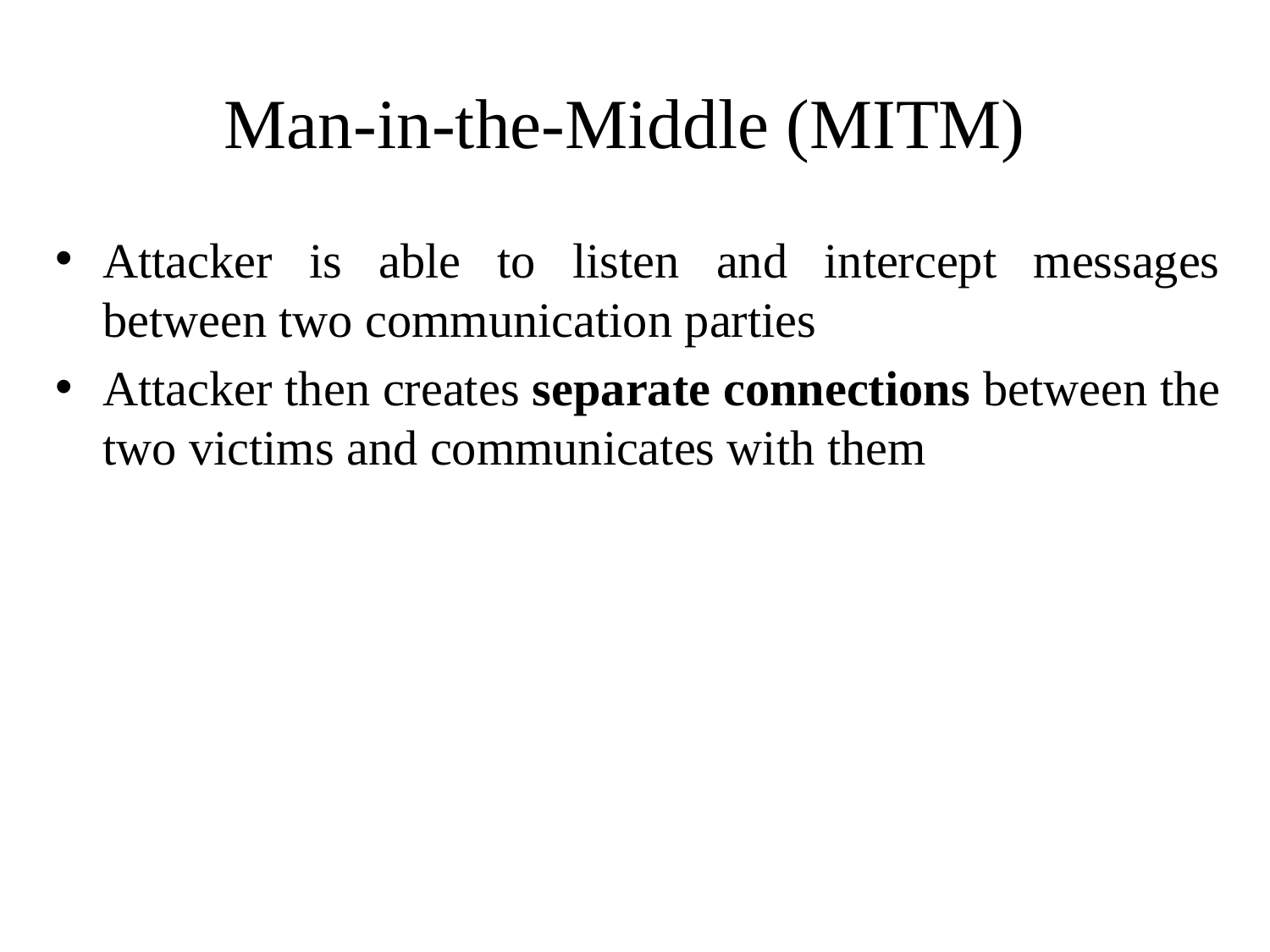

# Man-in-the-Middle (MITM)
Attacker is able to listen and intercept messages between two communication parties
Attacker then creates separate connections between the two victims and communicates with them